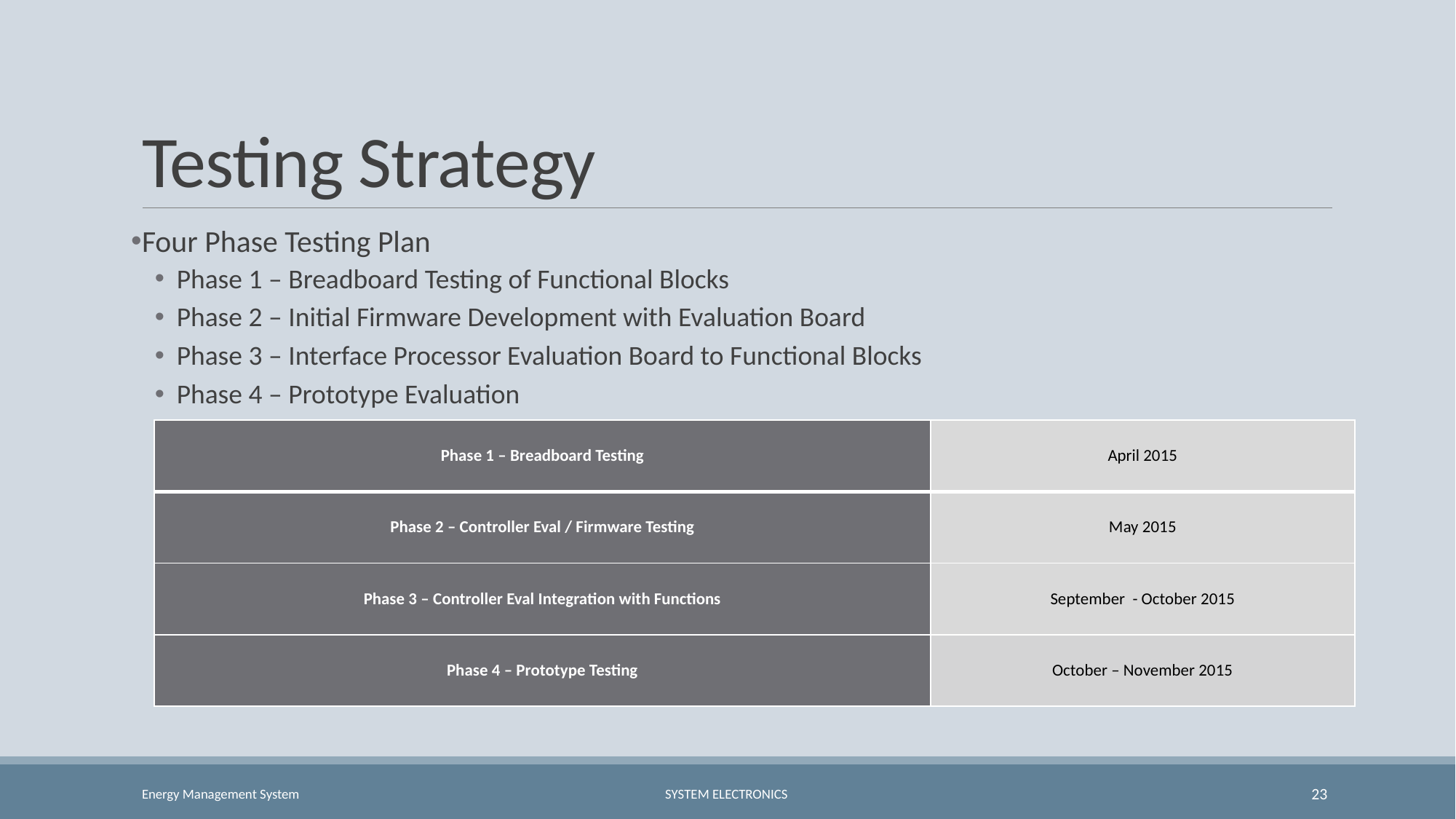

# Testing Strategy
Four Phase Testing Plan
Phase 1 – Breadboard Testing of Functional Blocks
Phase 2 – Initial Firmware Development with Evaluation Board
Phase 3 – Interface Processor Evaluation Board to Functional Blocks
Phase 4 – Prototype Evaluation
| Phase 1 – Breadboard Testing | April 2015 |
| --- | --- |
| Phase 2 – Controller Eval / Firmware Testing | May 2015 |
| Phase 3 – Controller Eval Integration with Functions | September - October 2015 |
| Phase 4 – Prototype Testing | October – November 2015 |
Energy Management System
System Electronics
23